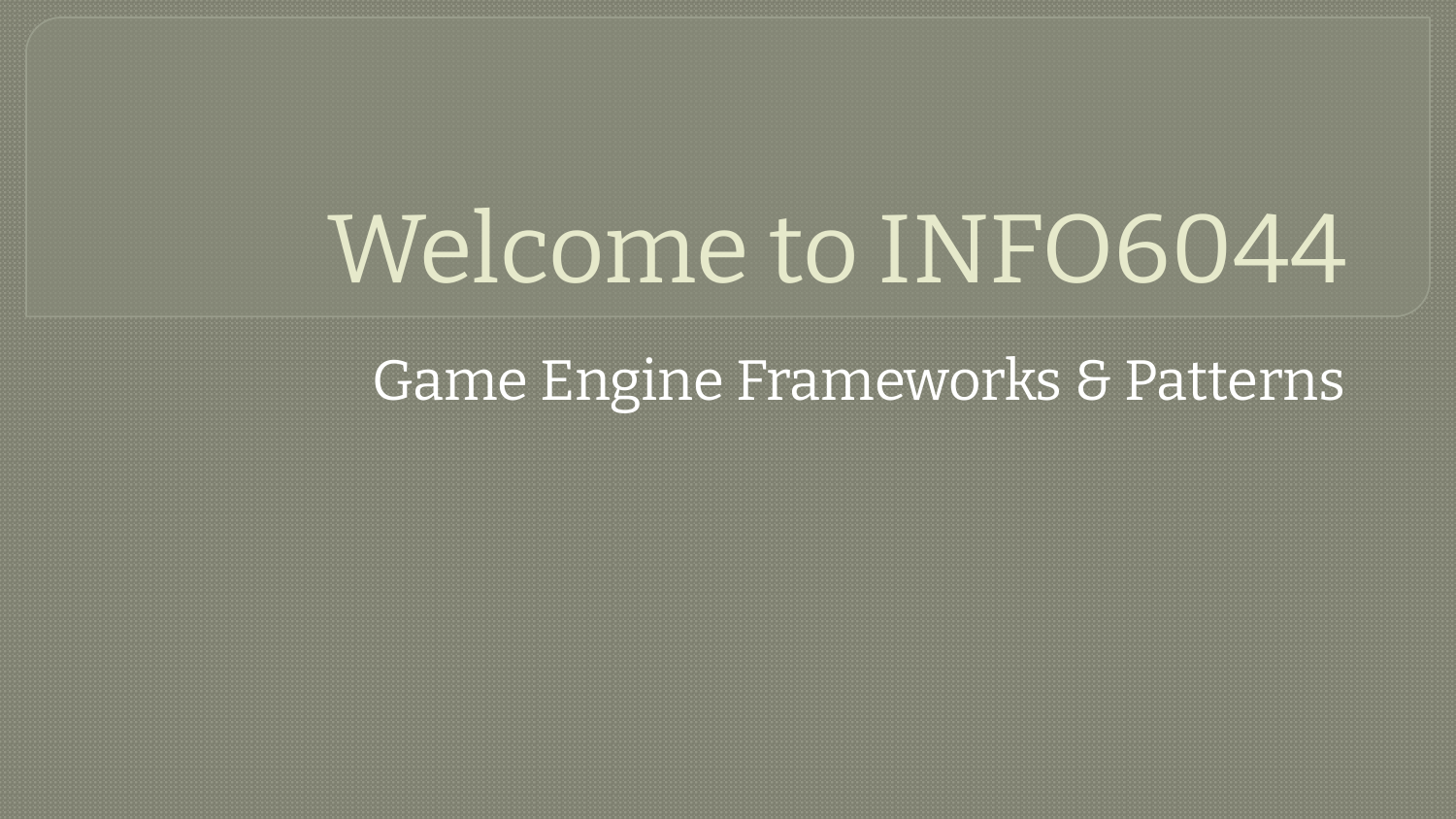

# Welcome to INFO6044
Game Engine Frameworks & Patterns